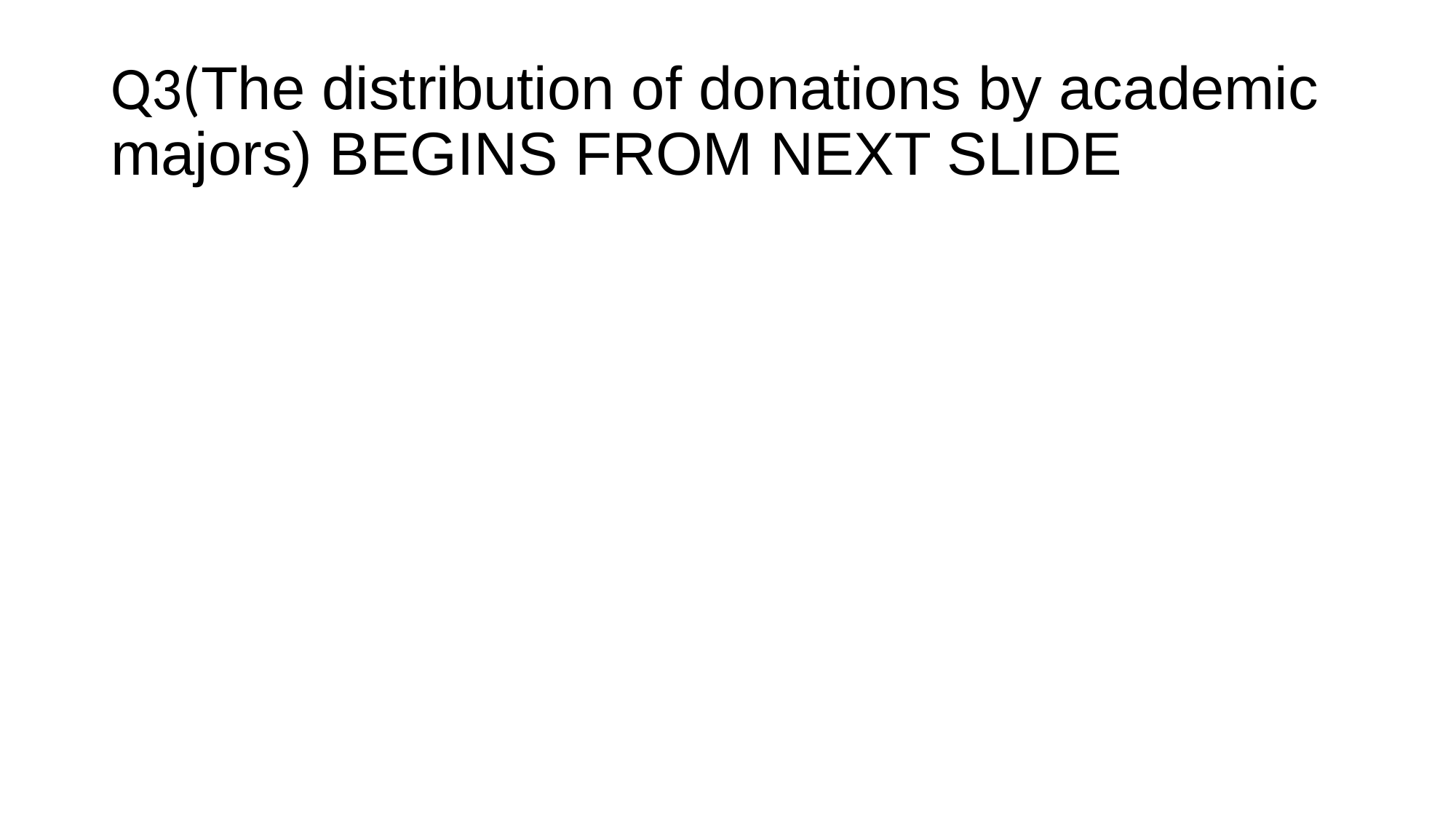

# Q3(The distribution of donations by academic majors) BEGINS FROM NEXT SLIDE